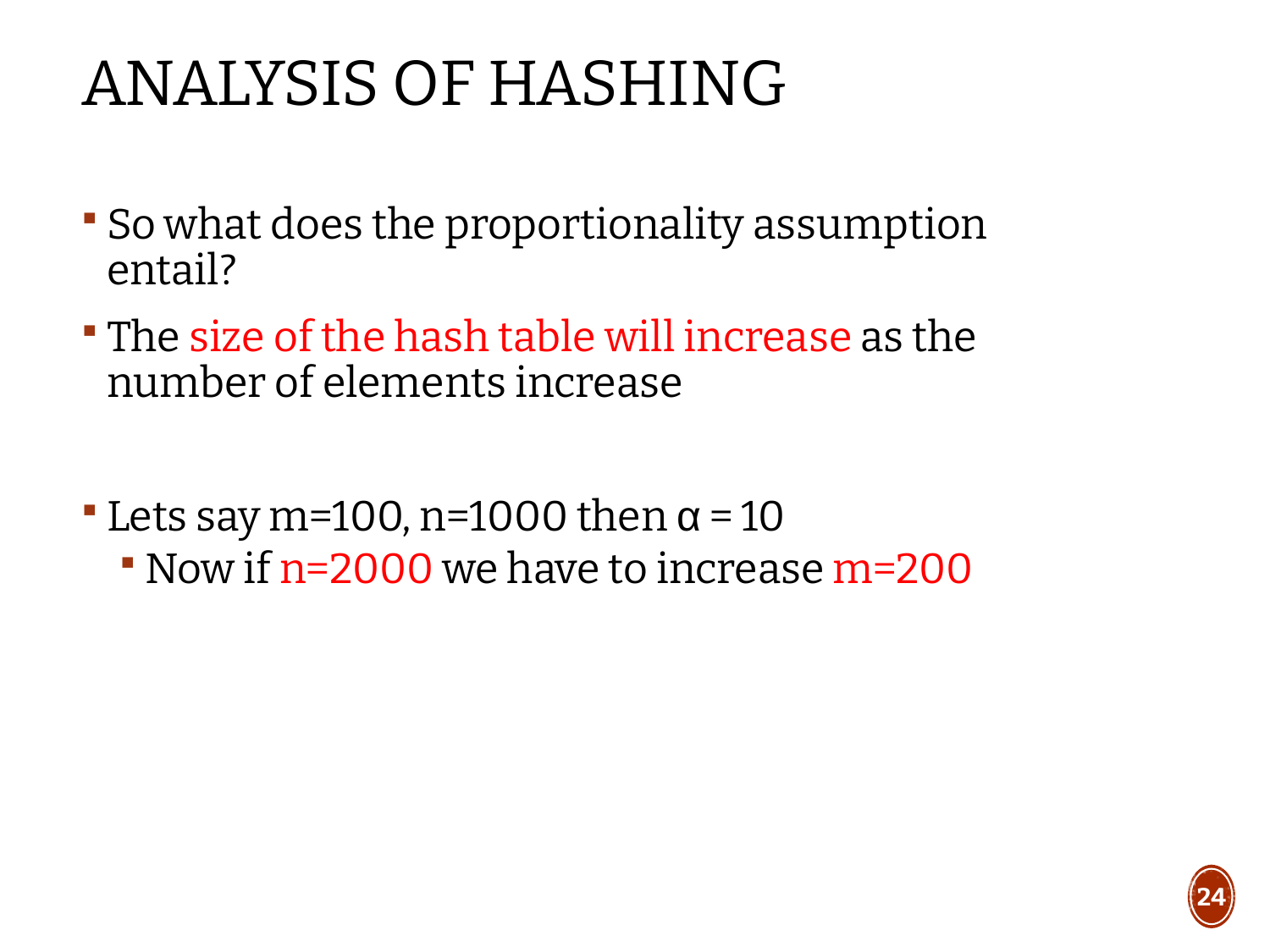

# Analysis of Hashing
So what does the proportionality assumption entail?
The size of the hash table will increase as the number of elements increase

Lets say m=100, n=1000 then α = 10
Now if n=2000 we have to increase m=200

24